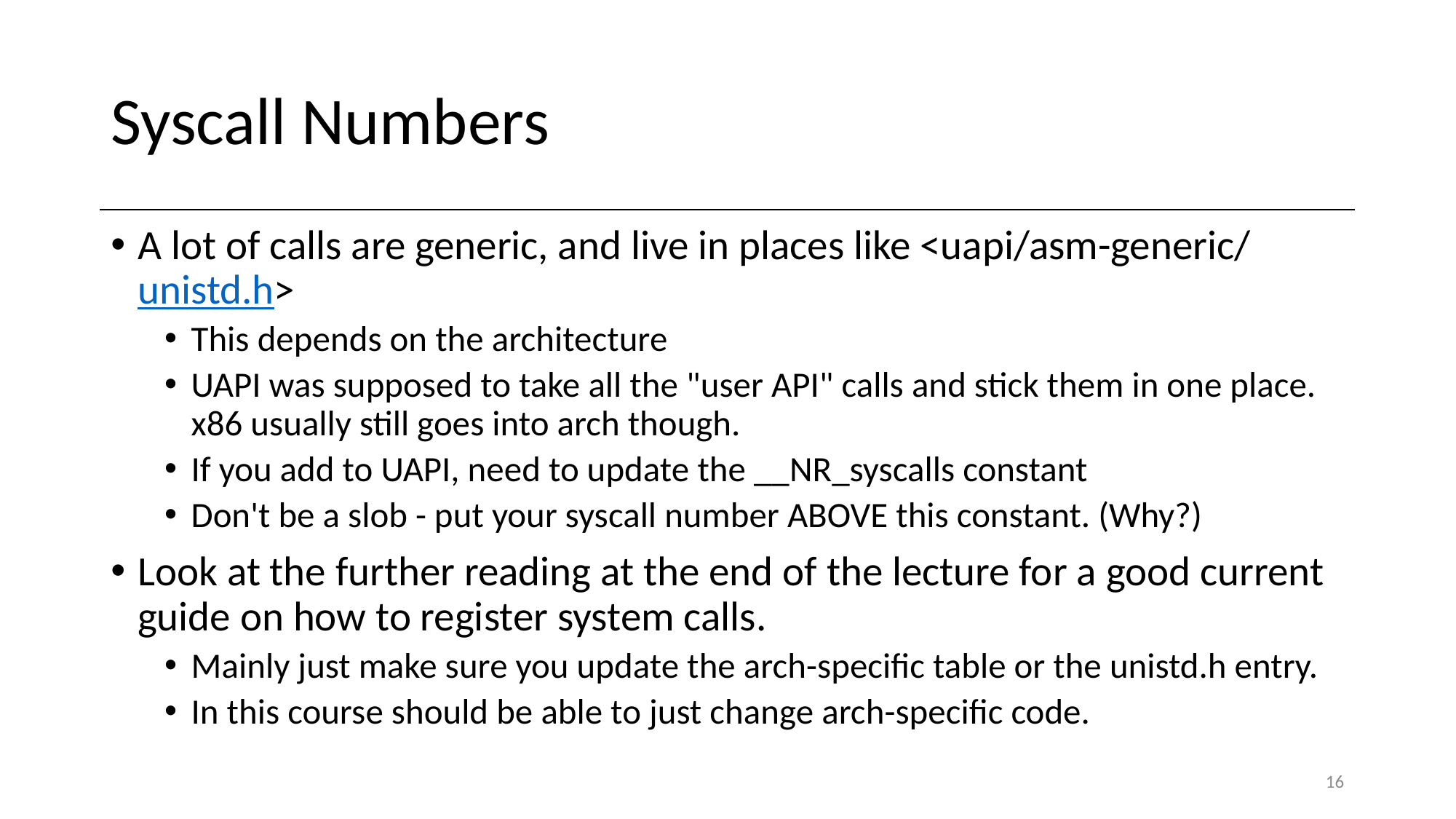

# Syscall Numbers
A lot of calls are generic, and live in places like <uapi/asm-generic/unistd.h>
This depends on the architecture
UAPI was supposed to take all the "user API" calls and stick them in one place. x86 usually still goes into arch though.
If you add to UAPI, need to update the __NR_syscalls constant
Don't be a slob - put your syscall number ABOVE this constant. (Why?)
Look at the further reading at the end of the lecture for a good current guide on how to register system calls.
Mainly just make sure you update the arch-specific table or the unistd.h entry.
In this course should be able to just change arch-specific code.
16